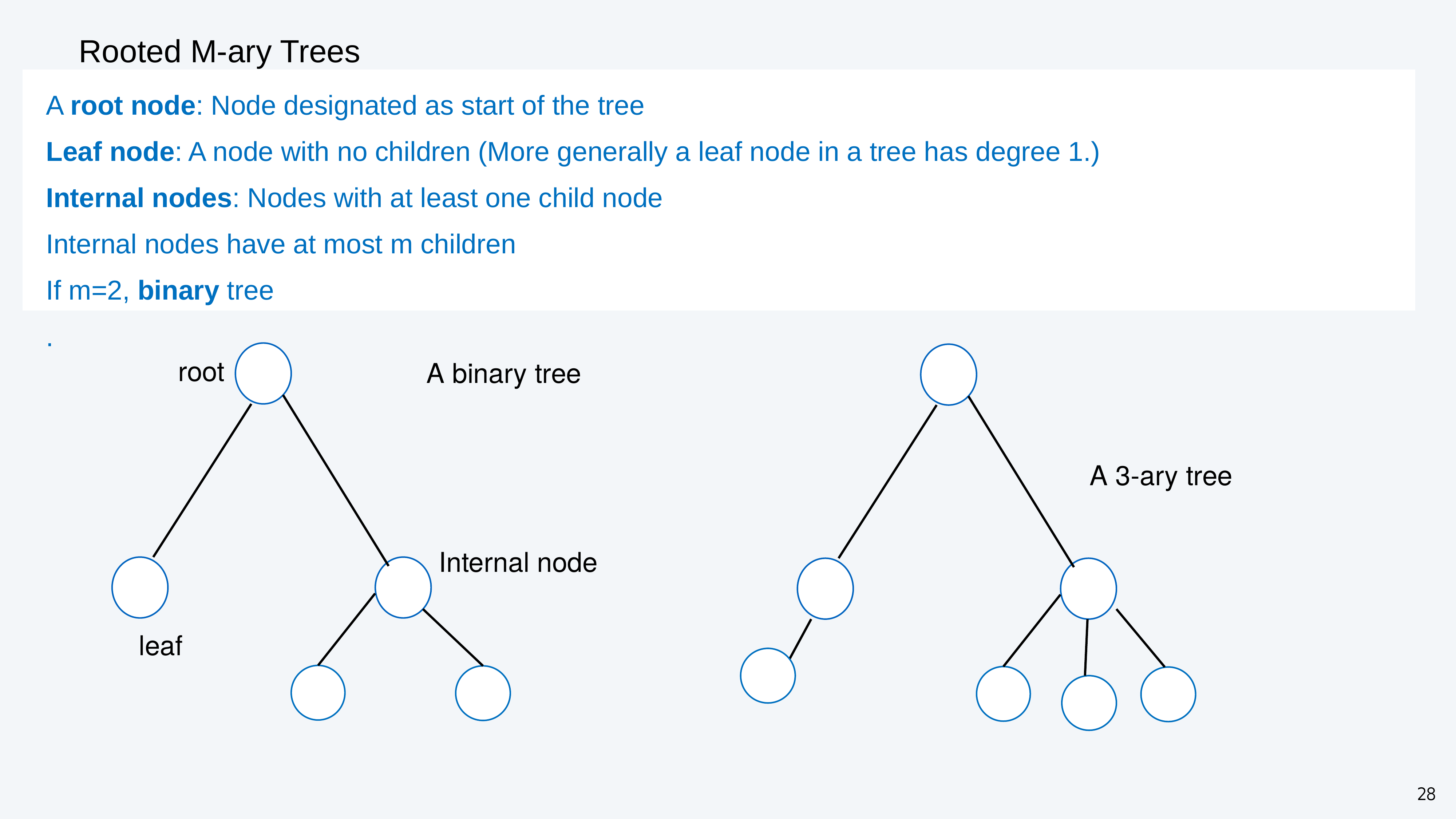

# Rooted M-ary Trees
A root node: Node designated as start of the tree
Leaf node: A node with no children (More generally a leaf node in a tree has degree 1.)
Internal nodes: Nodes with at least one child node
Internal nodes have at most m children
If m=2, binary tree
.

root
A binary tree
A 3-ary tree
Internal node

leaf

28